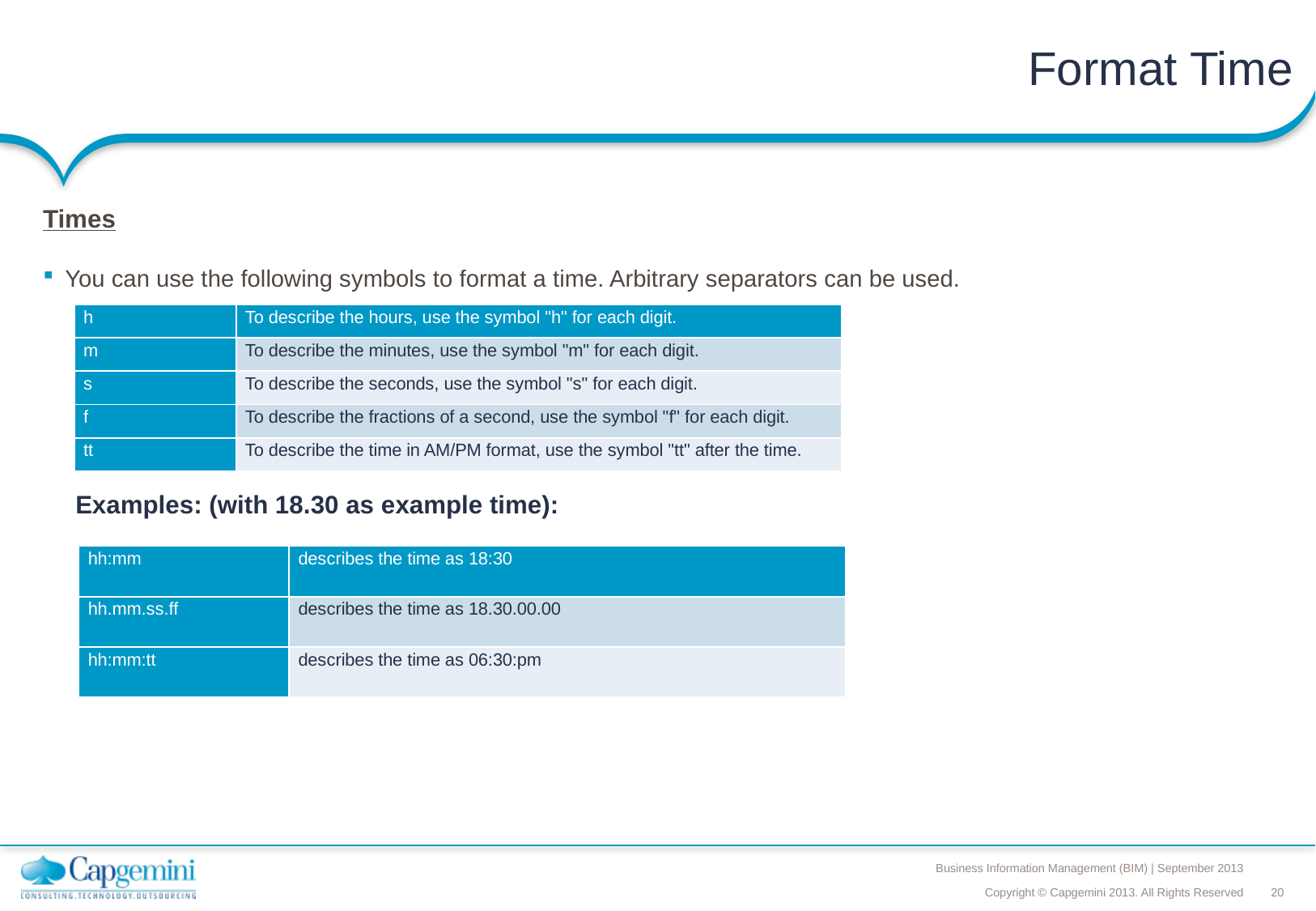

# Format Time
Times

You can use the following symbols to format a time. Arbitrary separators can be used.

| h | To describe the hours, use the symbol "h" for each digit. |
| --- | --- |
| m | To describe the minutes, use the symbol "m" for each digit. |
| s | To describe the seconds, use the symbol "s" for each digit. |
| f | To describe the fractions of a second, use the symbol "f" for each digit. |
| tt | To describe the time in AM/PM format, use the symbol "tt" after the time. |
Examples: (with 18.30 as example time):
| hh:mm | describes the time as 18:30 |
| --- | --- |
| hh.mm.ss.ff | describes the time as 18.30.00.00 |
| hh:mm:tt | describes the time as 06:30:pm |